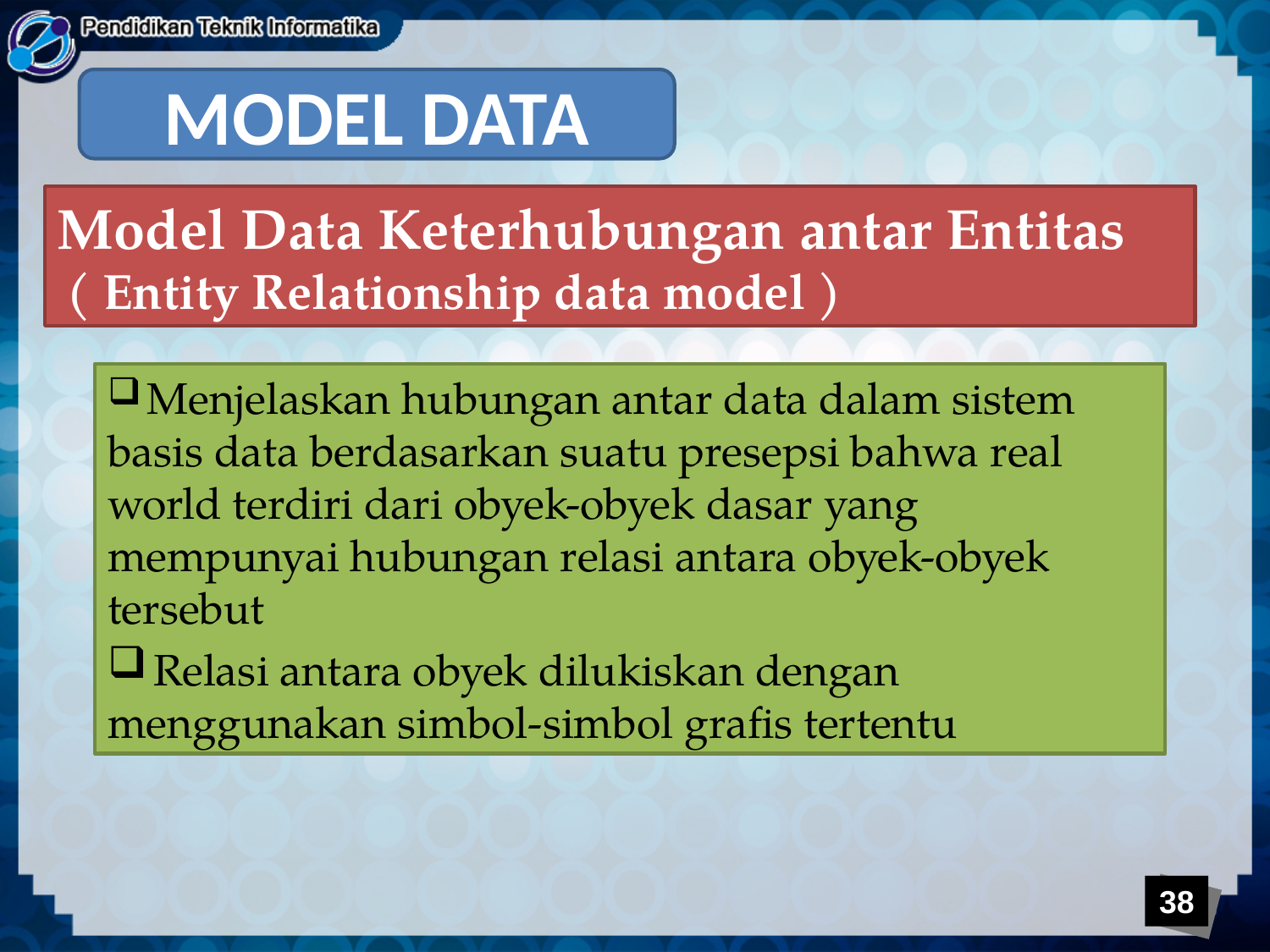

MODEL DATA
Model Data Keterhubungan antar Entitas
 ( Entity Relationship data model )
 Menjelaskan hubungan antar data dalam sistem basis data berdasarkan suatu presepsi bahwa real world terdiri dari obyek-obyek dasar yang mempunyai hubungan relasi antara obyek-obyek tersebut
 Relasi antara obyek dilukiskan dengan menggunakan simbol-simbol grafis tertentu
38